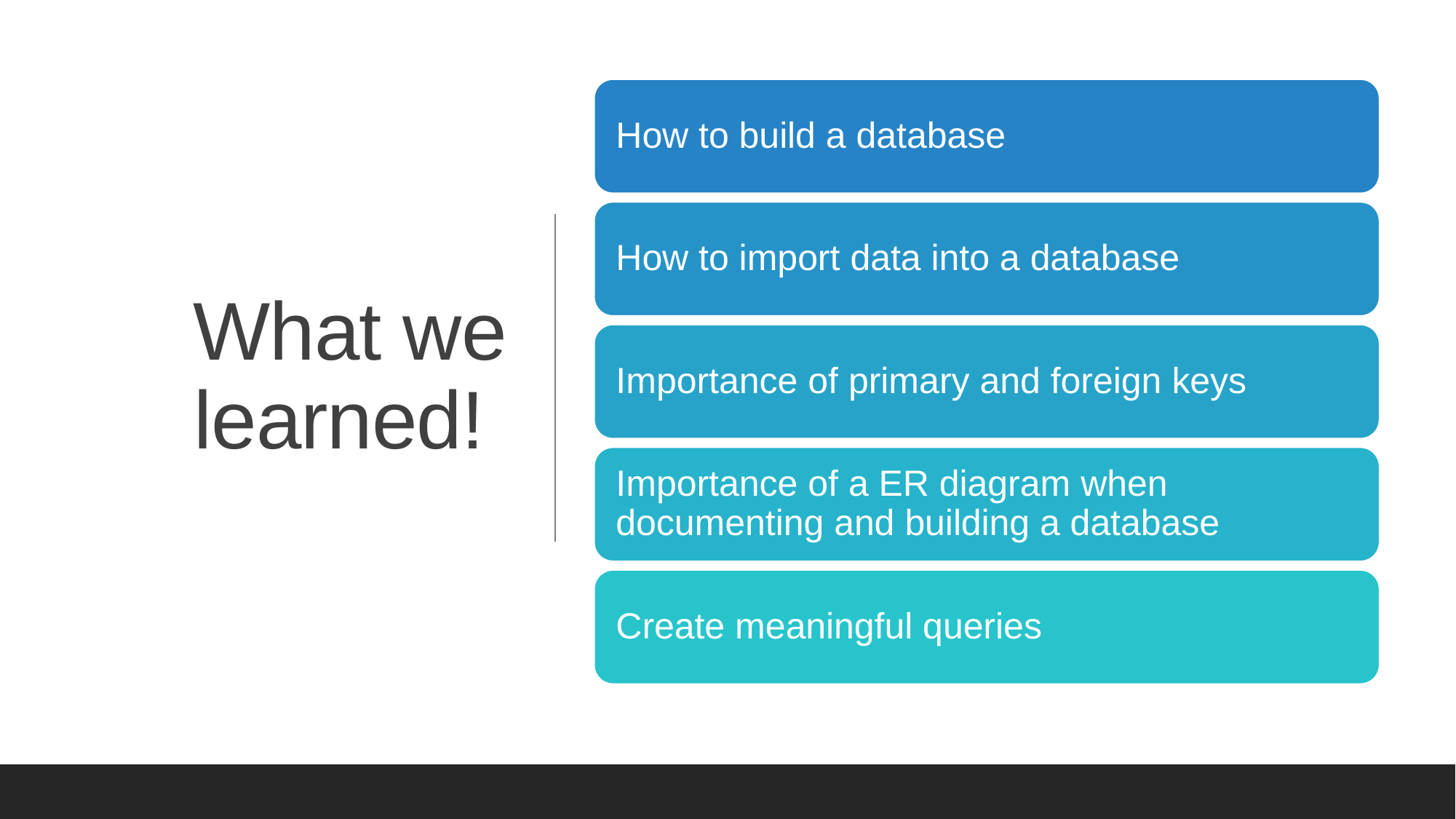

# What we learned!
How to build a database
How to import data into a database
Importance of primary and foreign keys
Importance of a ER diagram when documenting and building a database
Create meaningful queries